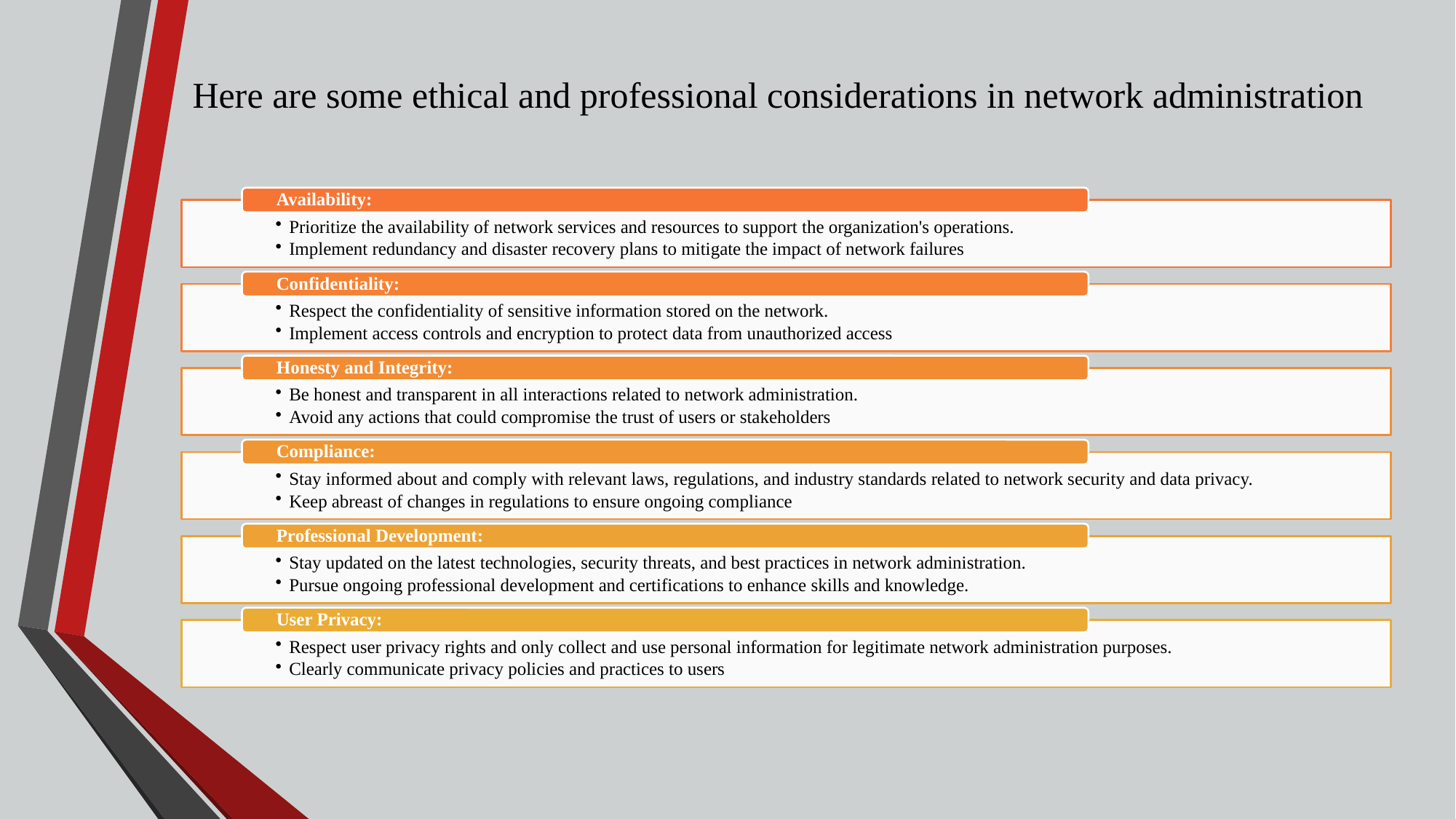

Here are some ethical and professional considerations in network administration
Prioritize the availability of network services and resources to support the organization's operations.
Implement redundancy and disaster recovery plans to mitigate the impact of network failures
Availability:
Respect the confidentiality of sensitive information stored on the network.
Implement access controls and encryption to protect data from unauthorized access
Confidentiality:
Be honest and transparent in all interactions related to network administration.
Avoid any actions that could compromise the trust of users or stakeholders
Honesty and Integrity:
Stay informed about and comply with relevant laws, regulations, and industry standards related to network security and data privacy.
Keep abreast of changes in regulations to ensure ongoing compliance
Compliance:
Stay updated on the latest technologies, security threats, and best practices in network administration.
Pursue ongoing professional development and certifications to enhance skills and knowledge.
Professional Development:
Respect user privacy rights and only collect and use personal information for legitimate network administration purposes.
Clearly communicate privacy policies and practices to users
User Privacy: